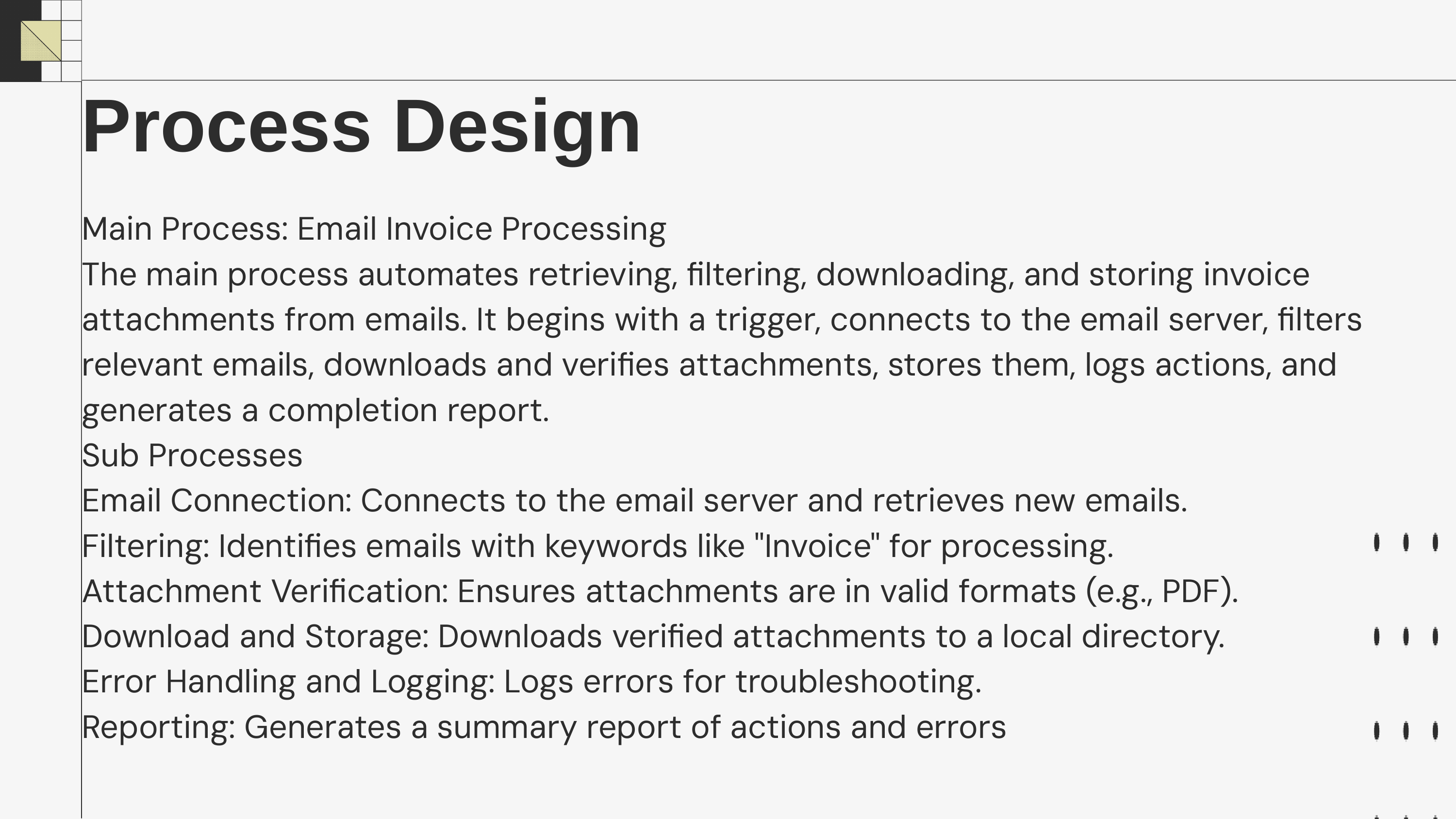

Process Design
Main Process: Email Invoice Processing
The main process automates retrieving, filtering, downloading, and storing invoice attachments from emails. It begins with a trigger, connects to the email server, filters relevant emails, downloads and verifies attachments, stores them, logs actions, and generates a completion report.
Sub Processes
Email Connection: Connects to the email server and retrieves new emails.
Filtering: Identifies emails with keywords like "Invoice" for processing.
Attachment Verification: Ensures attachments are in valid formats (e.g., PDF).
Download and Storage: Downloads verified attachments to a local directory.
Error Handling and Logging: Logs errors for troubleshooting.
Reporting: Generates a summary report of actions and errors